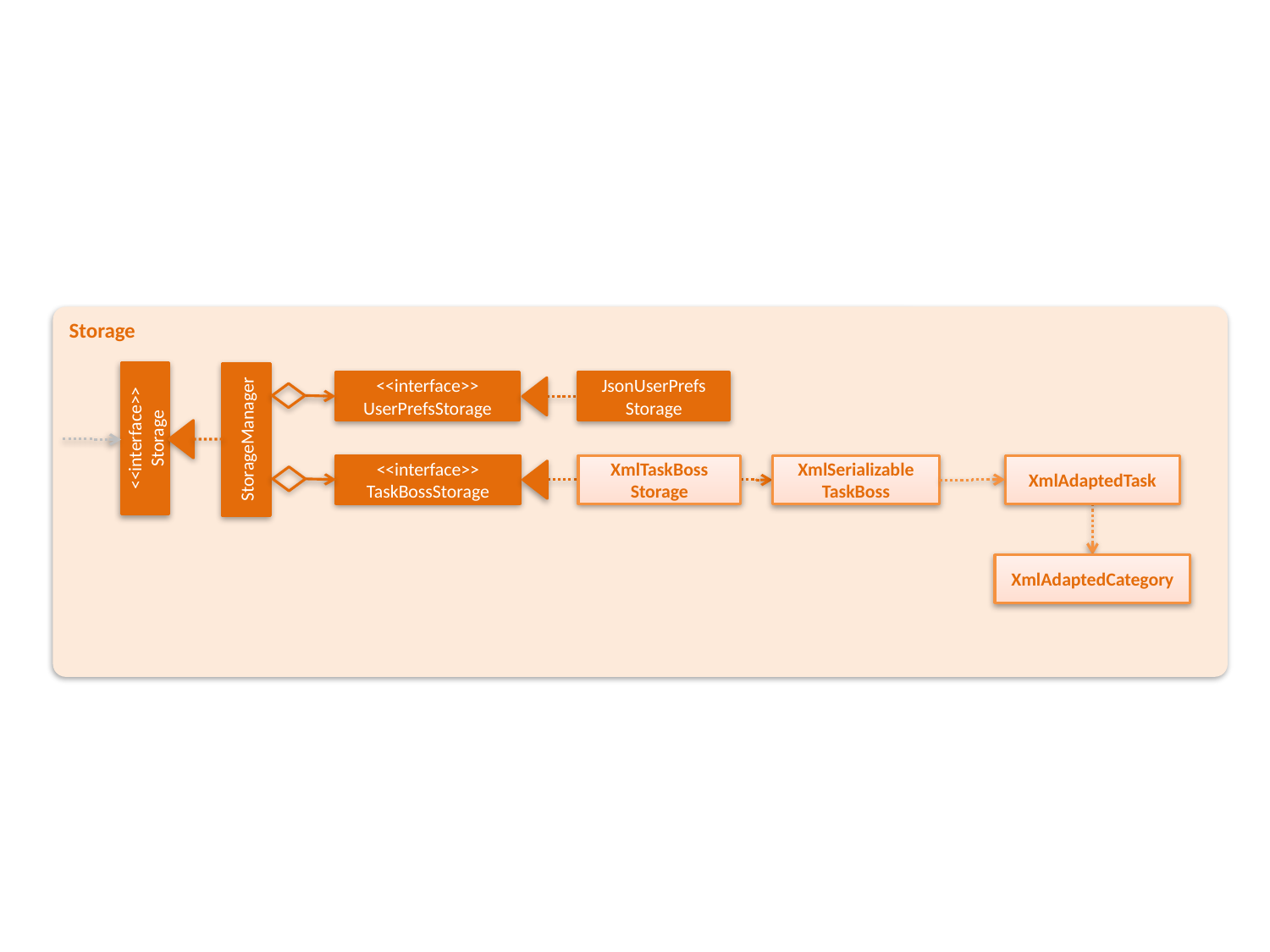

Storage
<<interface>>
UserPrefsStorage
JsonUserPrefs
Storage

<<interface>>
Storage
StorageManager

<<interface>>
TaskBossStorage
XmlTaskBoss
Storage
XmlAdaptedTask
XmlSerializable
TaskBoss

XmlAdaptedCategory